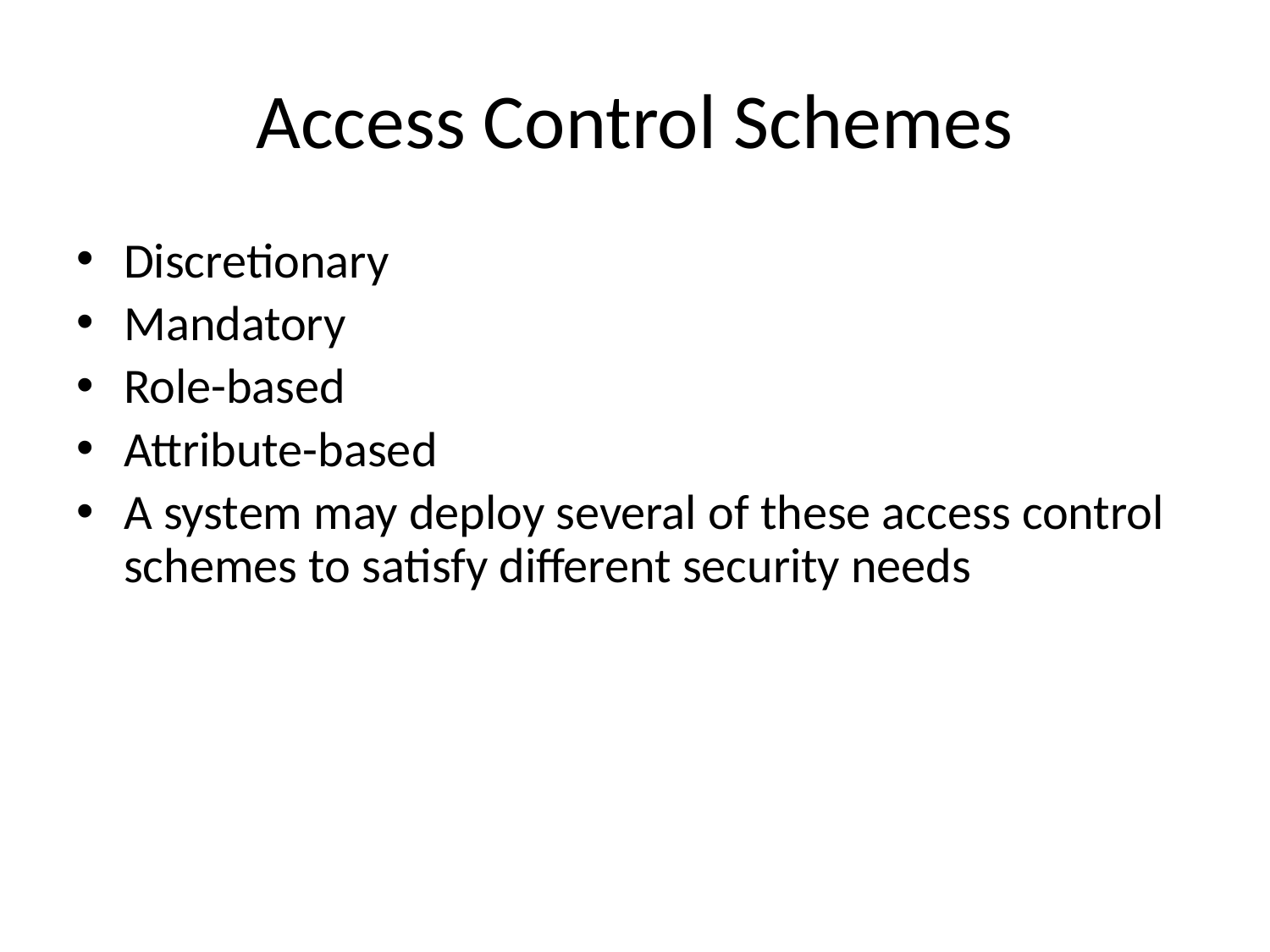

# Access Control Schemes
Discretionary
Mandatory
Role-based
Attribute-based
A system may deploy several of these access control schemes to satisfy different security needs